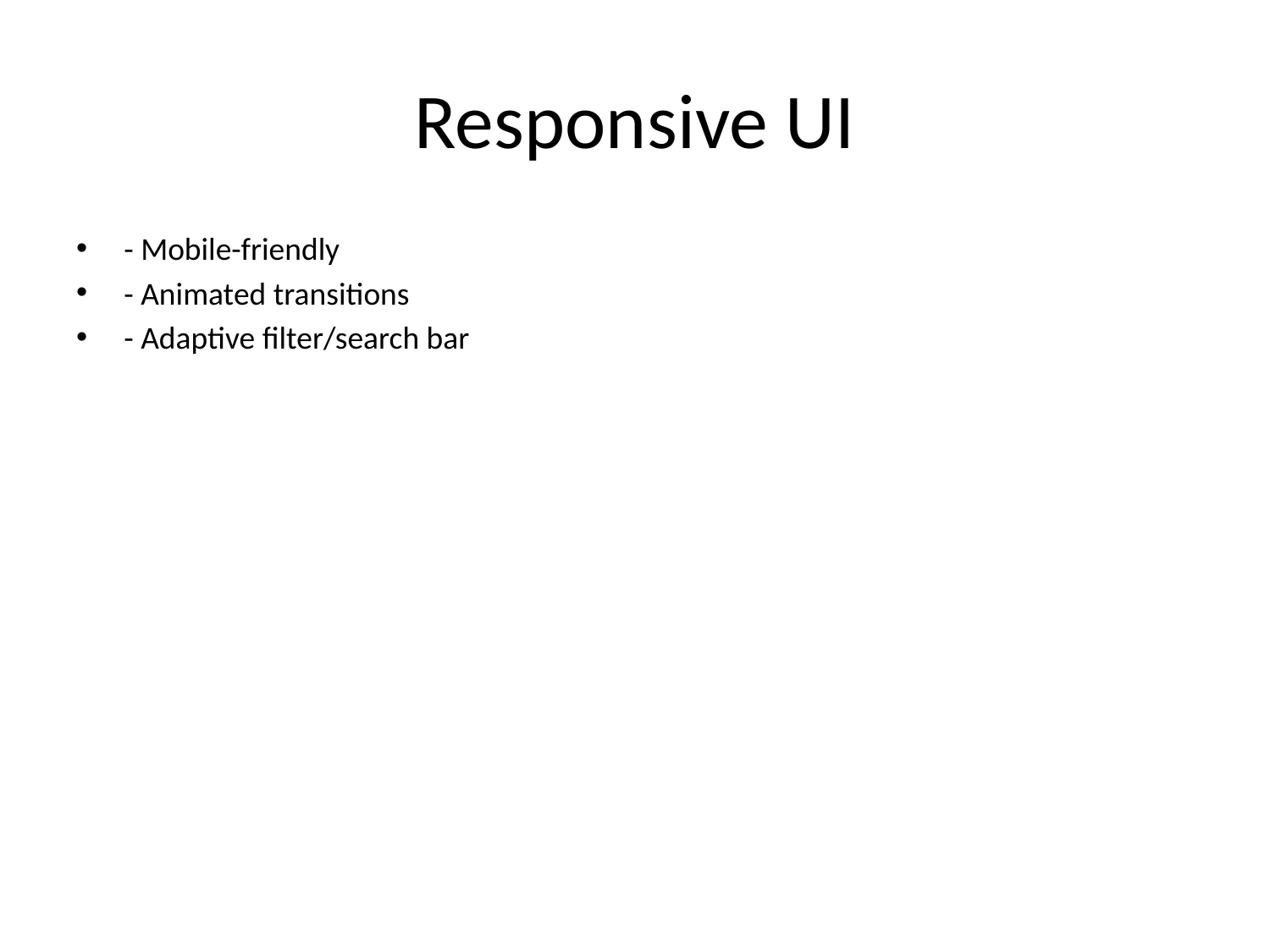

# Responsive UI
- Mobile-friendly
- Animated transitions
- Adaptive filter/search bar